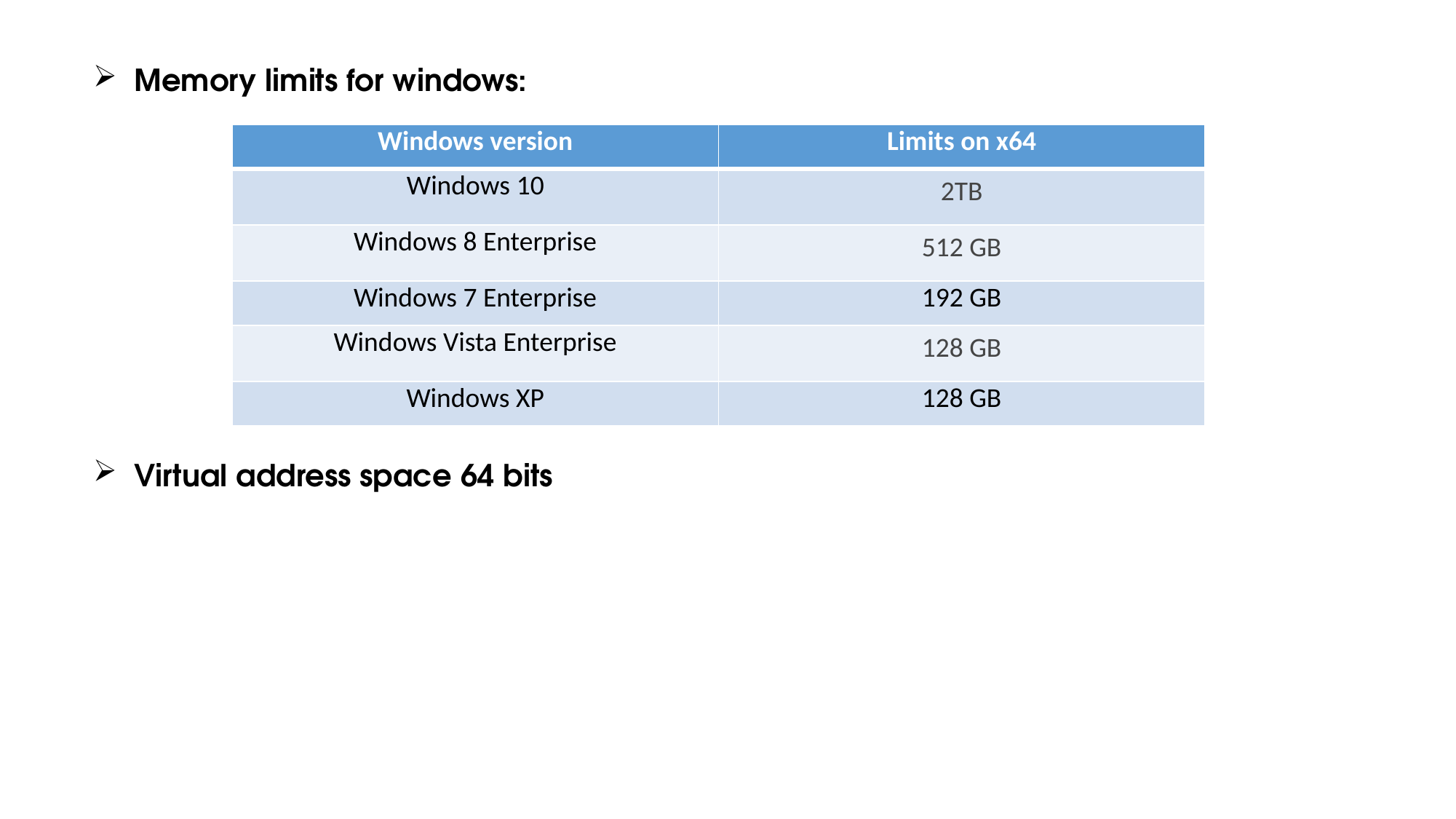

Memory limits for windows:
| Windows version | Limits on x64 |
| --- | --- |
| Windows 10 | 2TB |
| Windows 8 Enterprise | 512 GB |
| Windows 7 Enterprise | 192 GB |
| Windows Vista Enterprise | 128 GB |
| Windows XP | 128 GB |
Virtual address space 64 bits